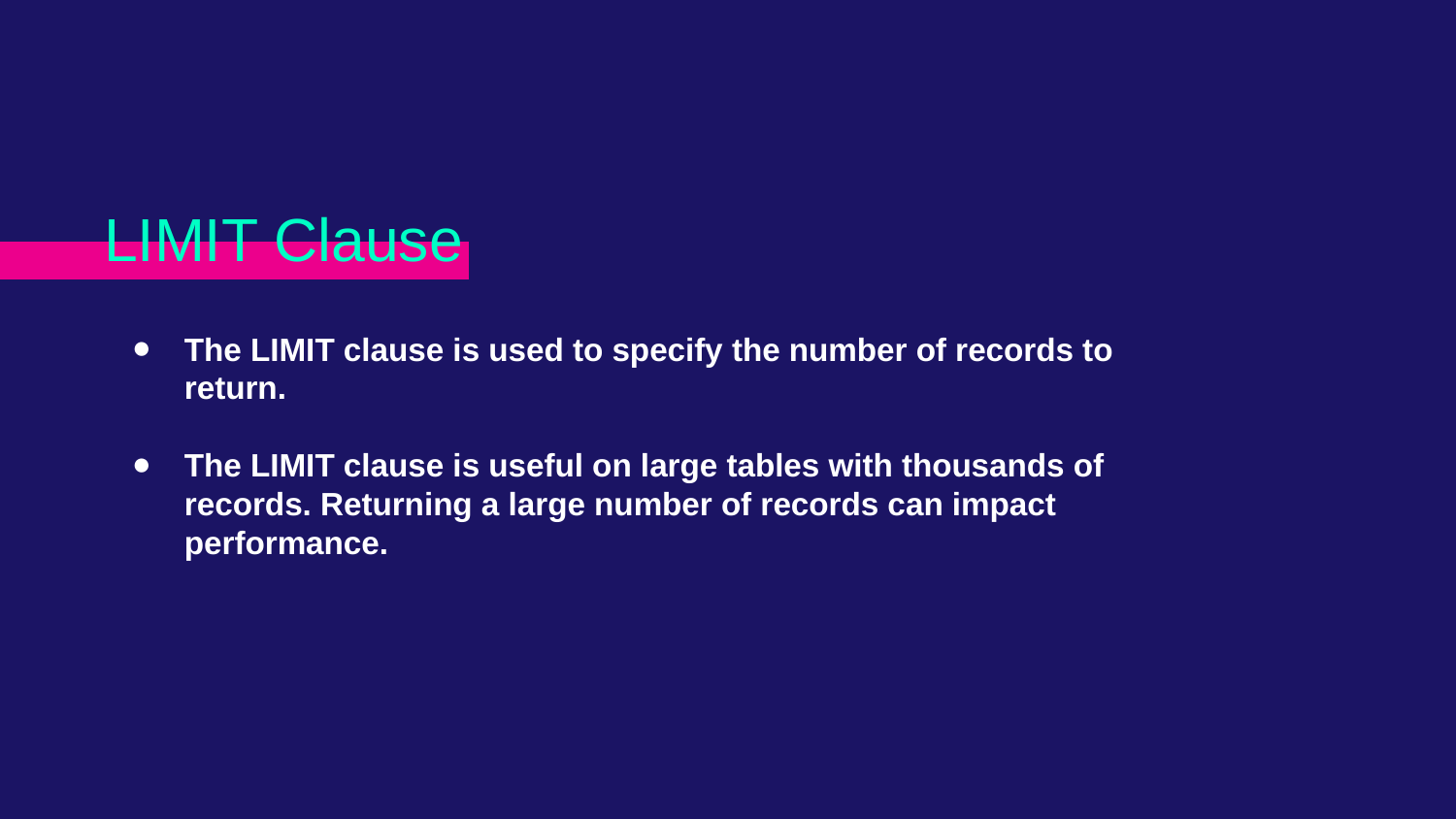

# LIMIT Clause
The LIMIT clause is used to specify the number of records to return.

The LIMIT clause is useful on large tables with thousands of records. Returning a large number of records can impact performance.